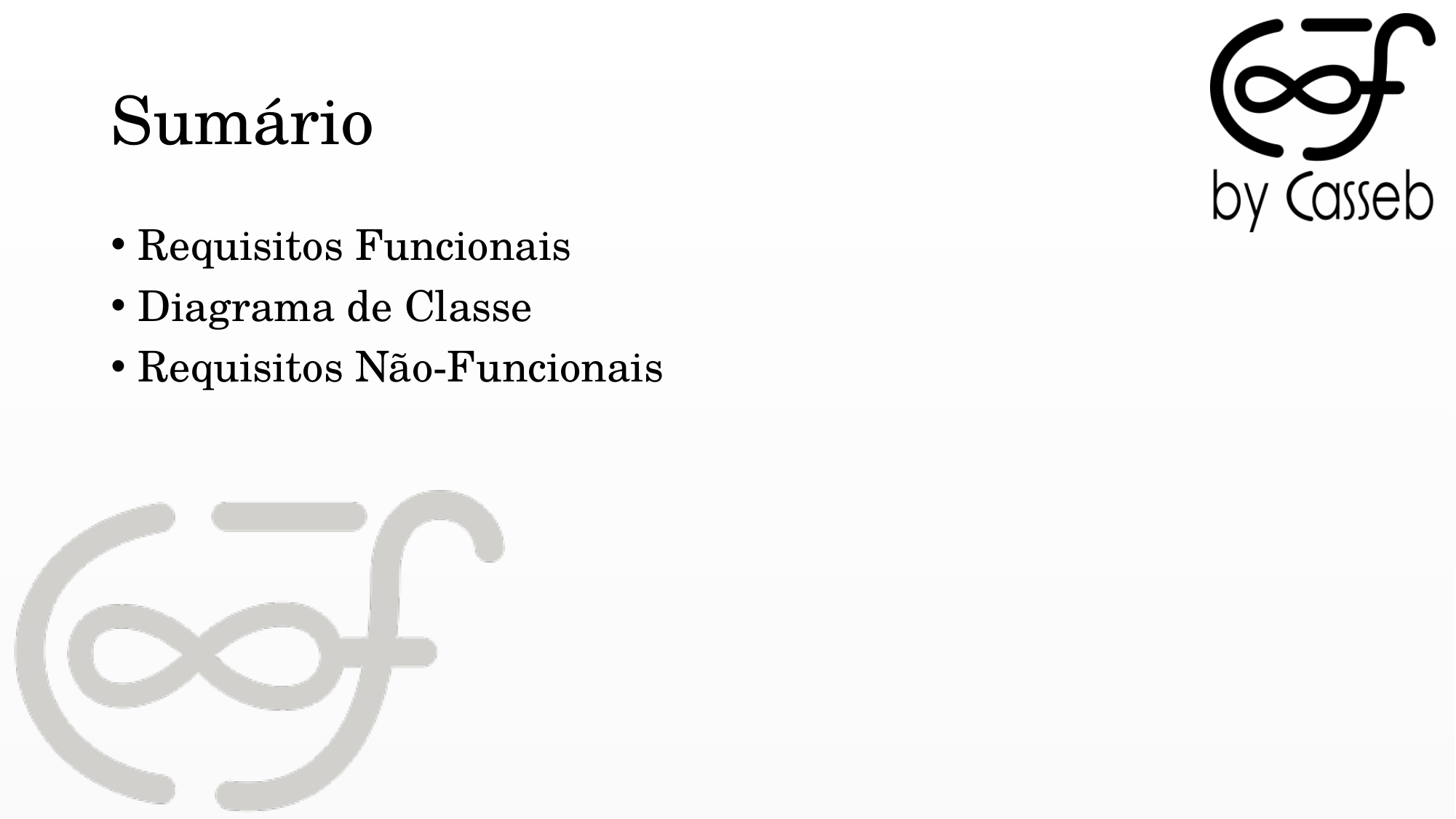

# Sumário
Requisitos Funcionais
Diagrama de Classe
Requisitos Não-Funcionais